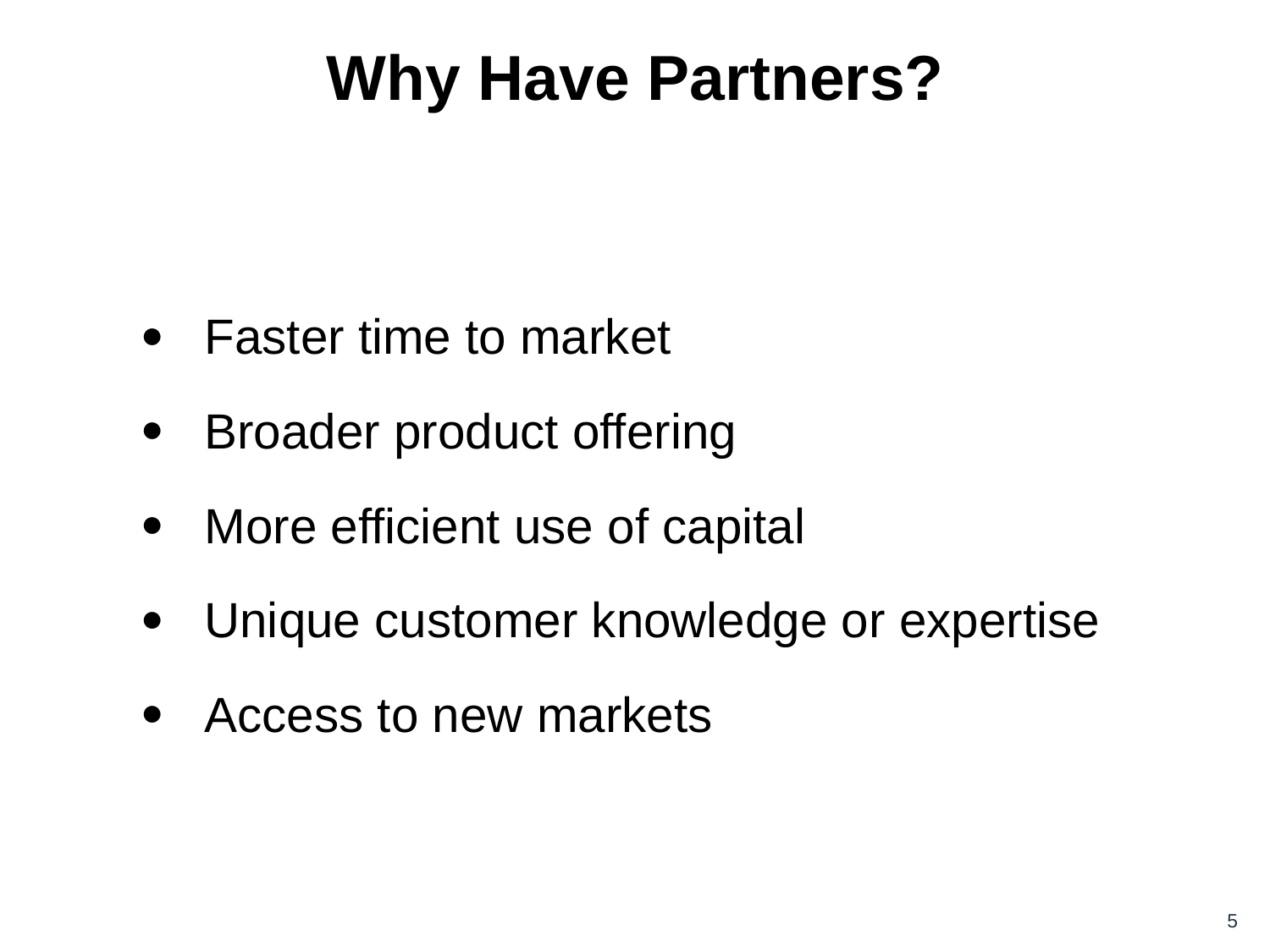

# Why Have Partners?
Faster time to market
Broader product offering
More efficient use of capital
Unique customer knowledge or expertise
Access to new markets
5